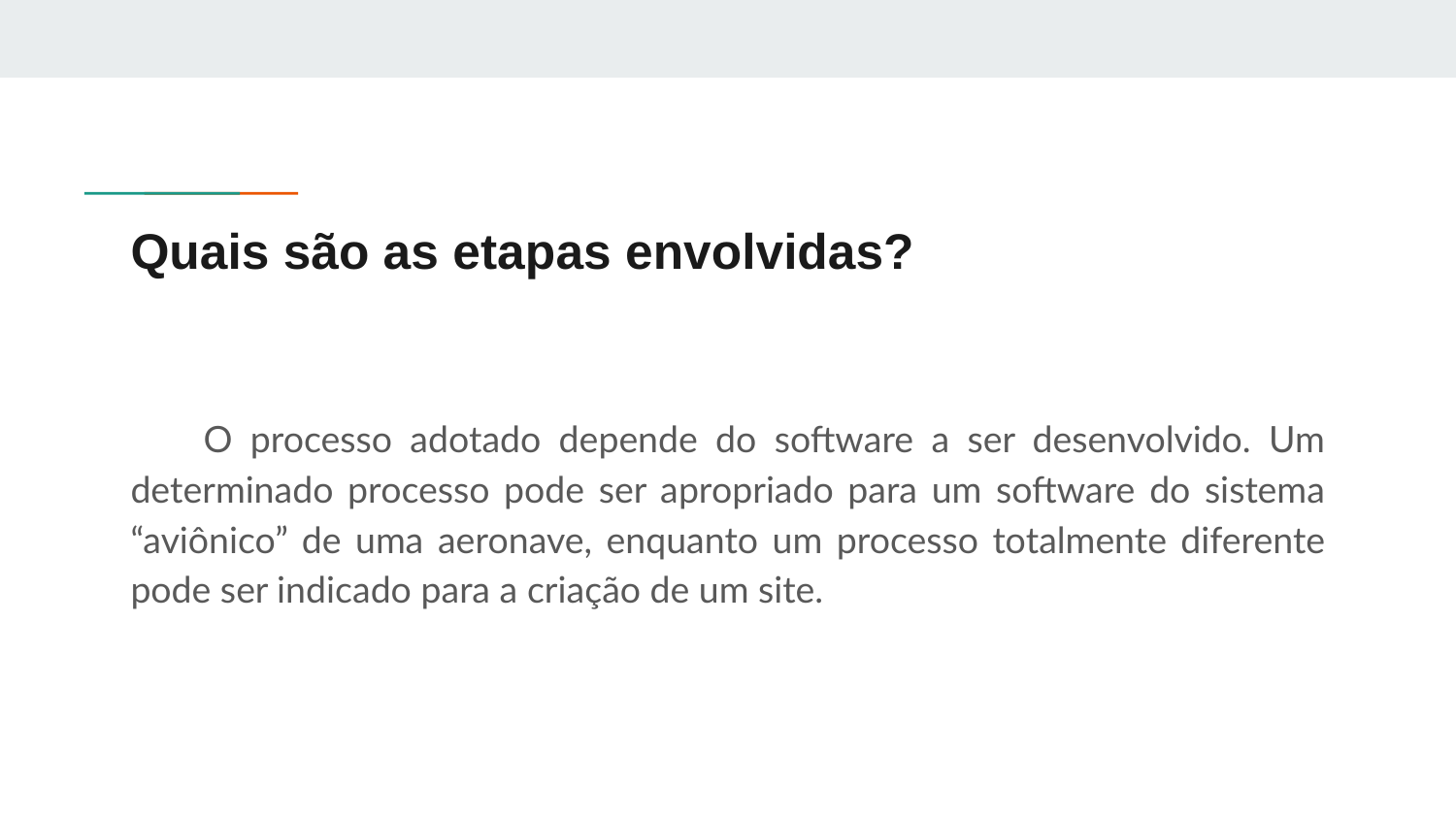

# Quais são as etapas envolvidas?
O processo adotado depende do software a ser desenvolvido. Um determinado processo pode ser apropriado para um software do sistema “aviônico” de uma aeronave, enquanto um processo totalmente diferente pode ser indicado para a criação de um site.